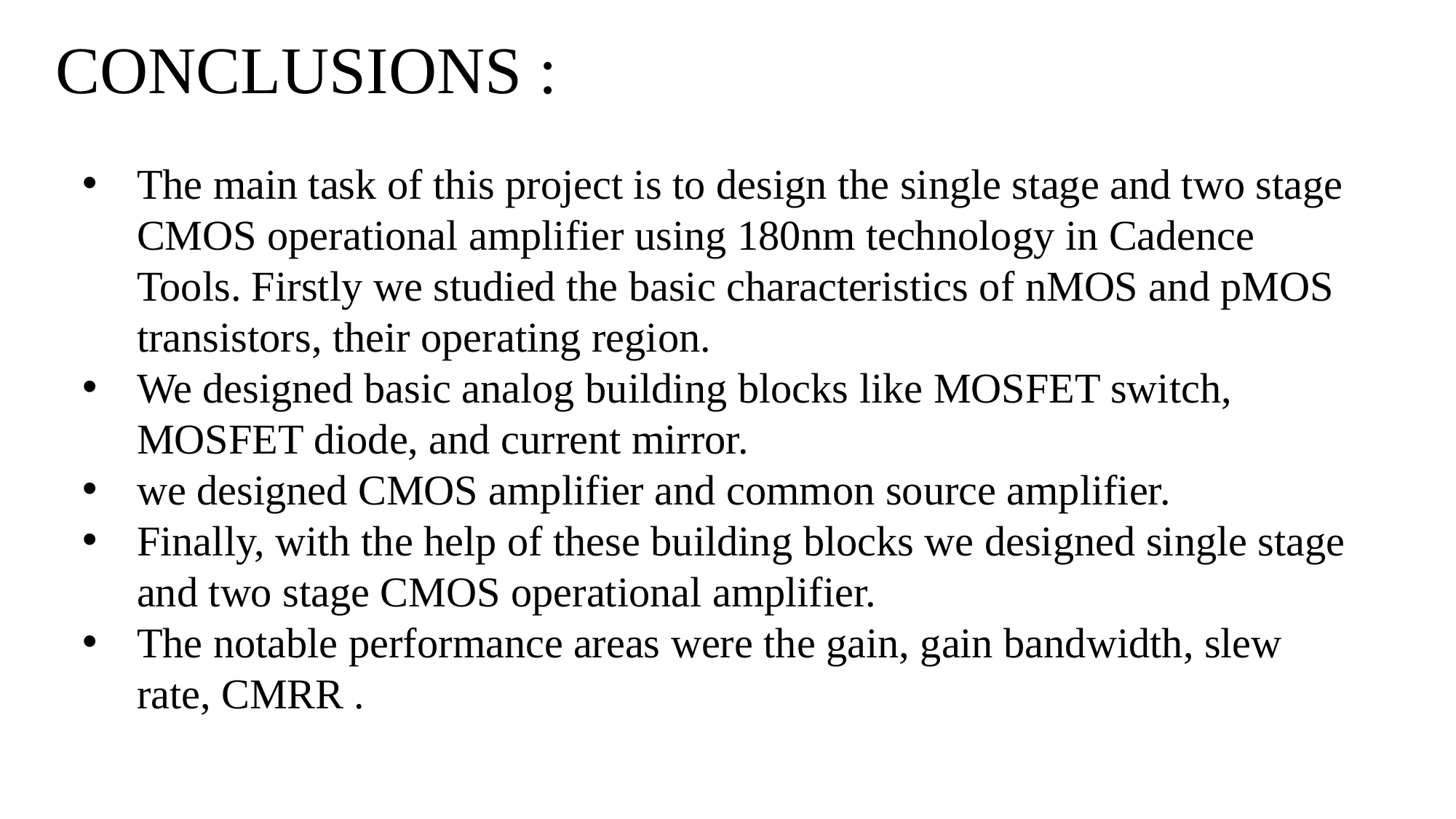

CONCLUSIONS :
The main task of this project is to design the single stage and two stage CMOS operational amplifier using 180nm technology in Cadence Tools. Firstly we studied the basic characteristics of nMOS and pMOS transistors, their operating region.
We designed basic analog building blocks like MOSFET switch, MOSFET diode, and current mirror.
we designed CMOS amplifier and common source amplifier.
Finally, with the help of these building blocks we designed single stage and two stage CMOS operational amplifier.
The notable performance areas were the gain, gain bandwidth, slew rate, CMRR .